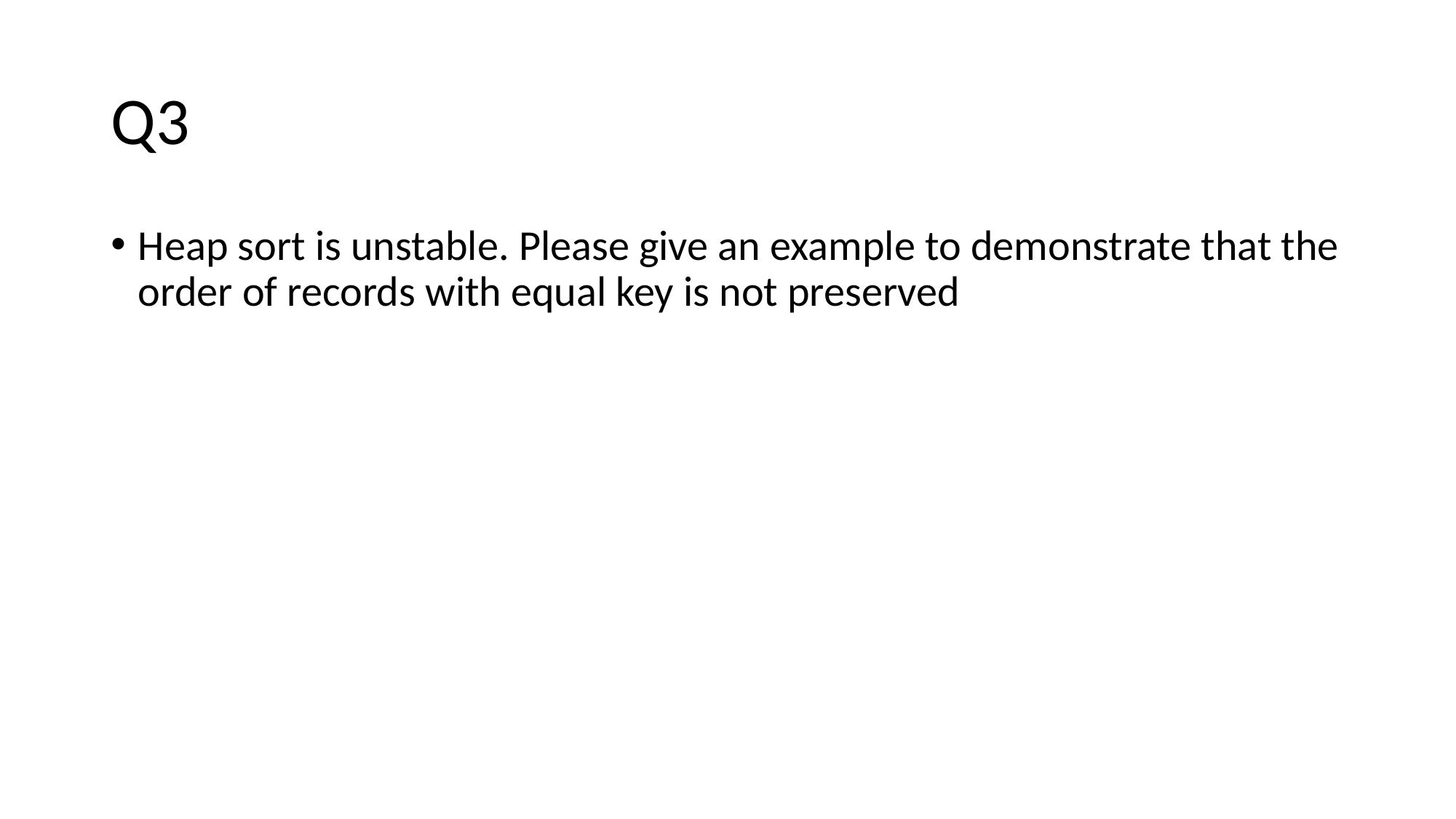

# Q3
Heap sort is unstable. Please give an example to demonstrate that the order of records with equal key is not preserved